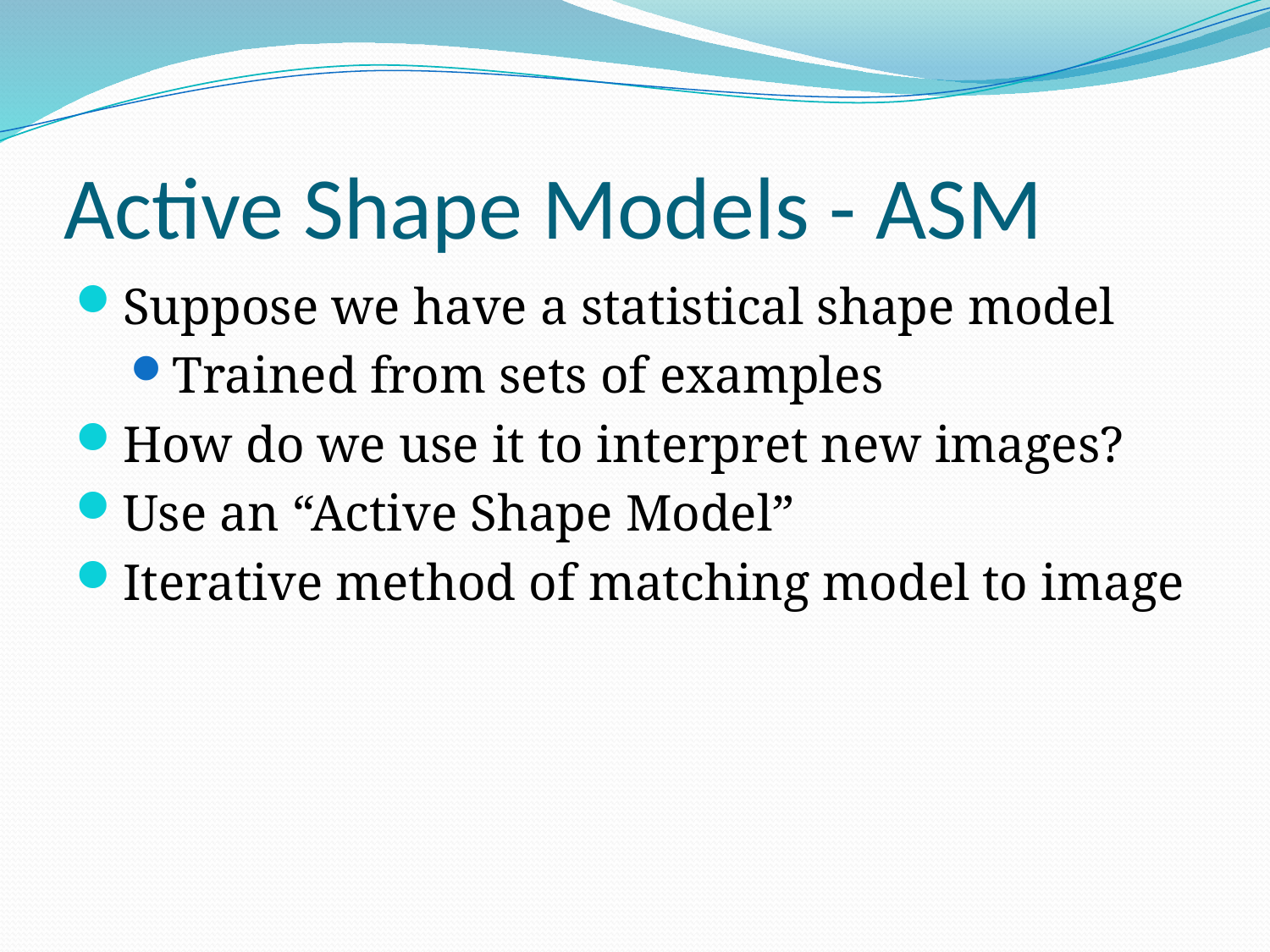

# Active Shape Models - ASM
Suppose we have a statistical shape model
Trained from sets of examples
How do we use it to interpret new images?
Use an “Active Shape Model”
Iterative method of matching model to image